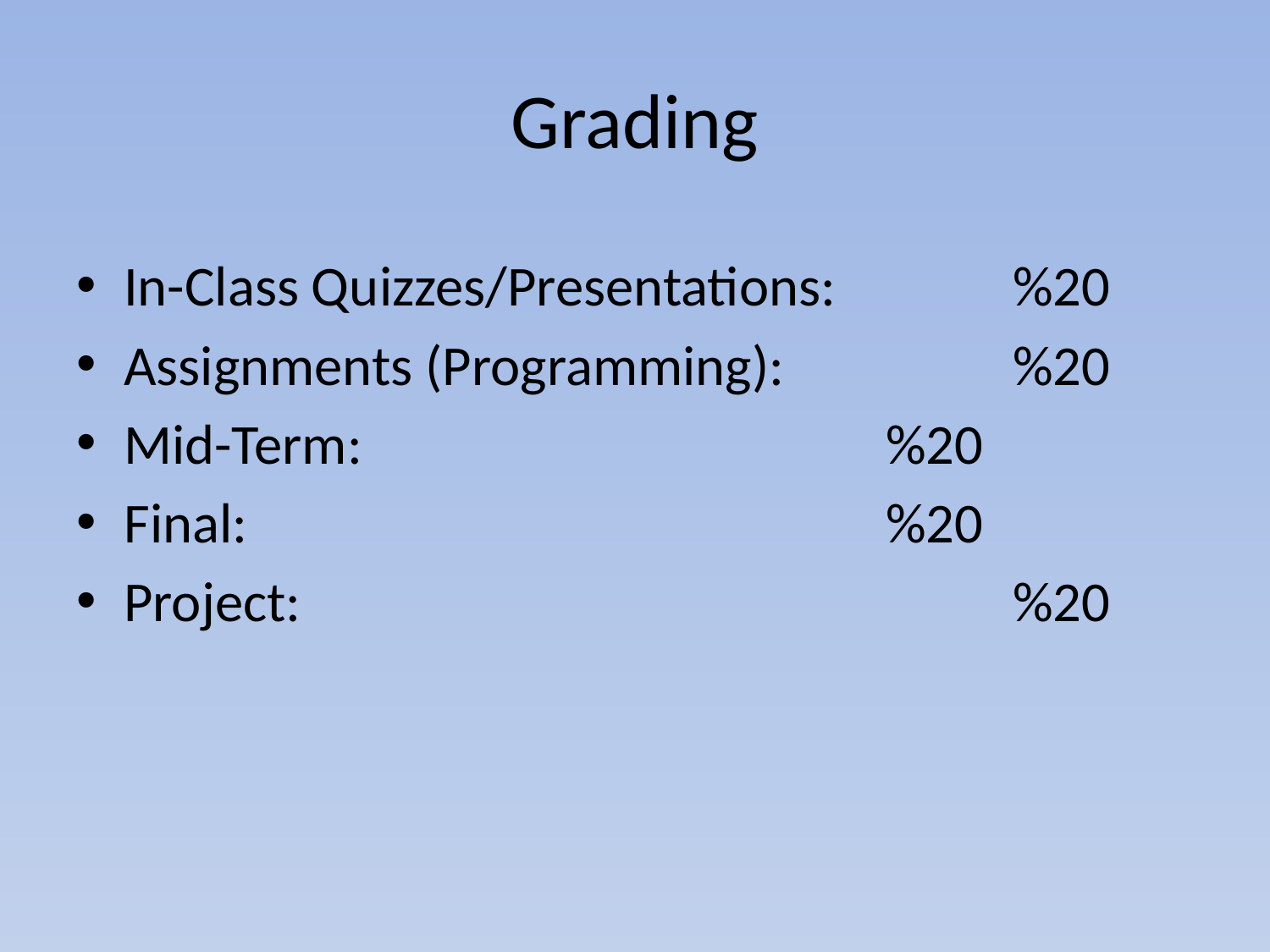

# Grading
In-Class Quizzes/Presentations:		%20
Assignments (Programming):		%20
Mid-Term:					%20
Final:						%20
Project:						%20